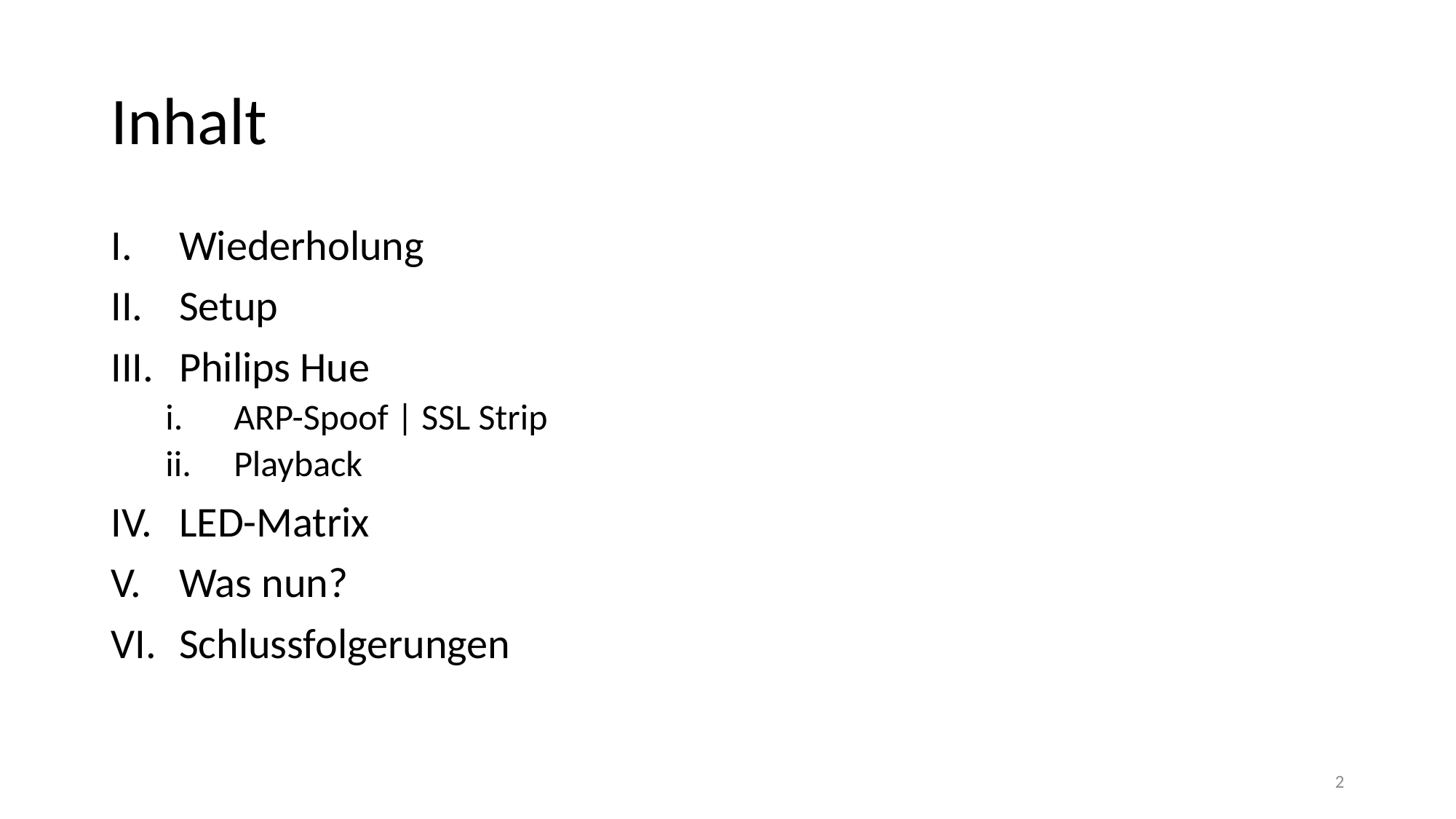

# Inhalt
Wiederholung
Setup
Philips Hue
ARP-Spoof | SSL Strip
Playback
LED-Matrix
Was nun?
Schlussfolgerungen

2